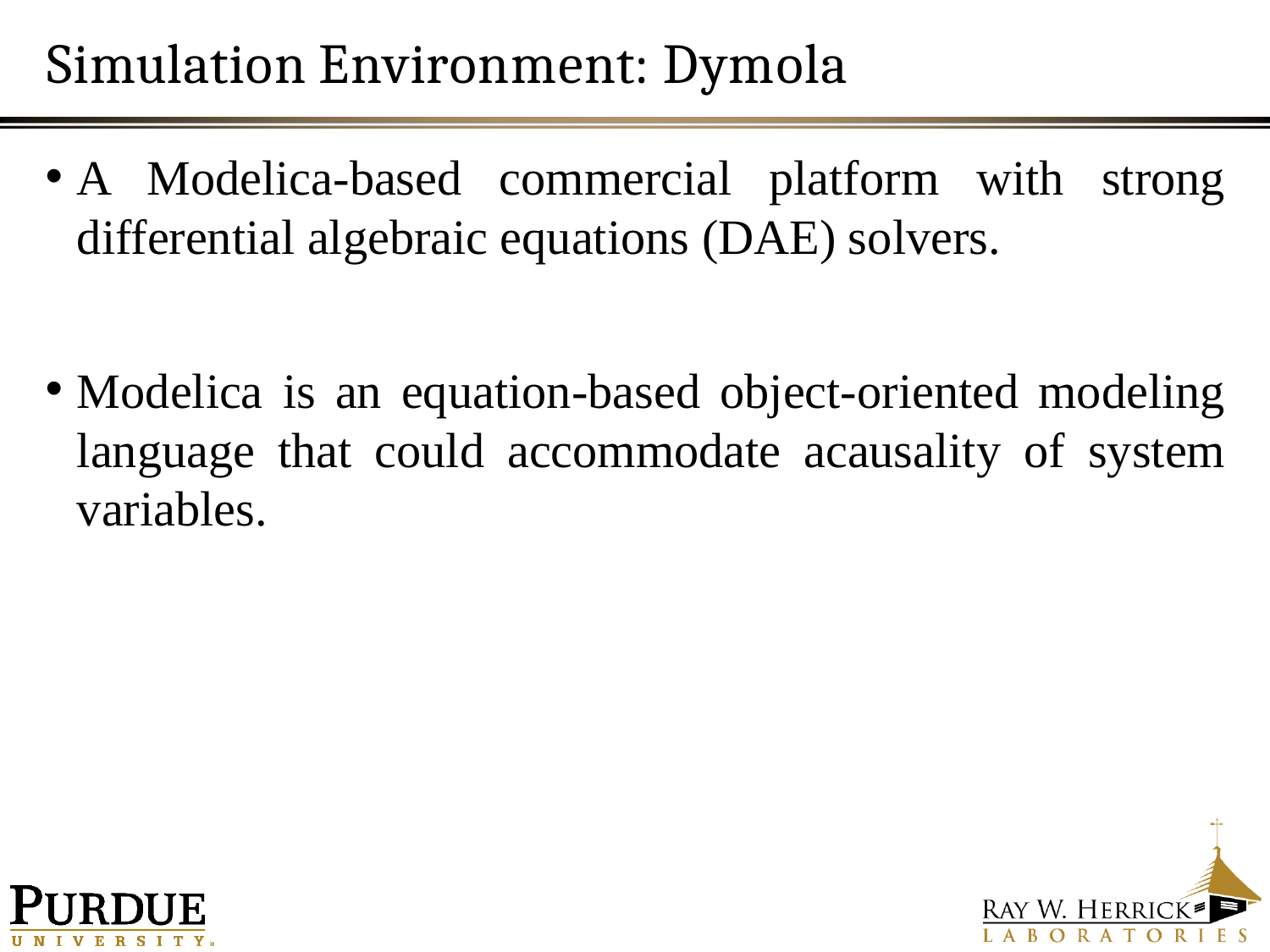

# Simulation Environment: Dymola
A Modelica-based commercial platform with strong differential algebraic equations (DAE) solvers.

Modelica is an equation-based object-oriented modeling language that could accommodate acausality of system variables.